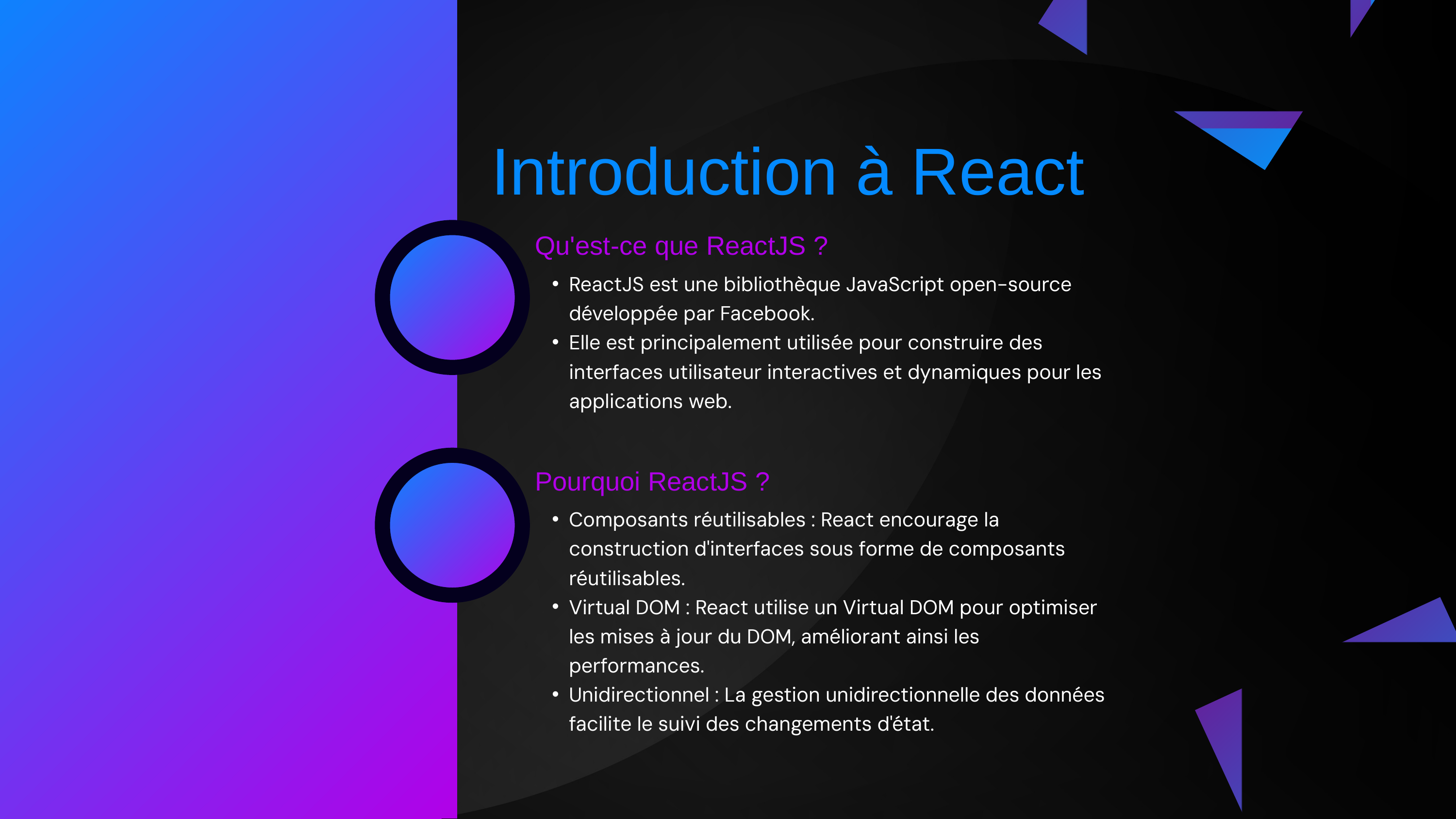

Introduction à React
Qu'est-ce que ReactJS ?

ReactJS est une bibliothèque JavaScript open-source développée par Facebook.
Elle est principalement utilisée pour construire des interfaces utilisateur interactives et dynamiques pour les applications web.

Pourquoi ReactJS ?
Composants réutilisables : React encourage la construction d'interfaces sous forme de composants réutilisables.
Virtual DOM : React utilise un Virtual DOM pour optimiser les mises à jour du DOM, améliorant ainsi les performances.
Unidirectionnel : La gestion unidirectionnelle des données facilite le suivi des changements d'état.